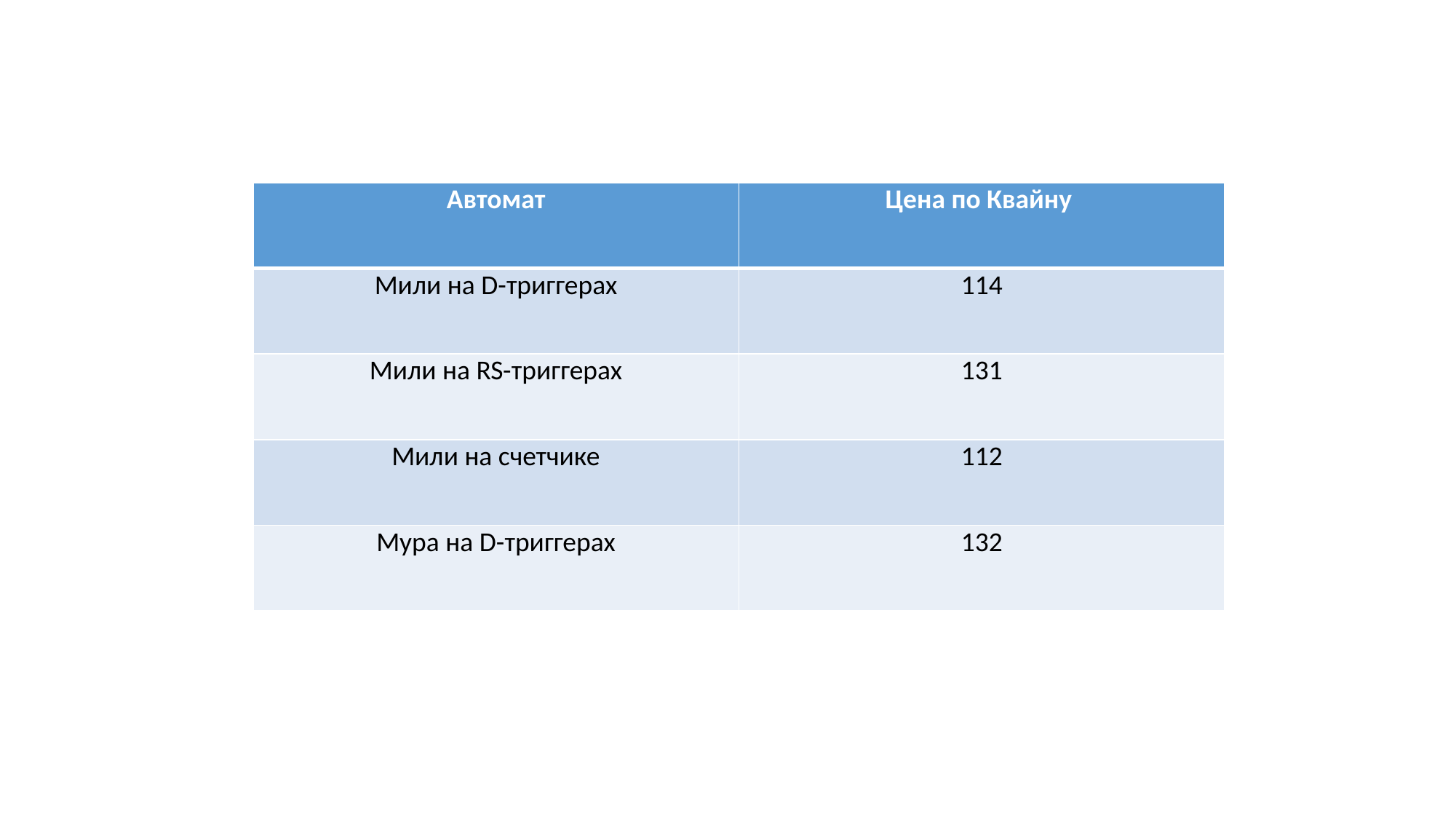

| Автомат | Цена по Квайну |
| --- | --- |
| Мили на D-триггерах | 114 |
| Мили на RS-триггерах | 131 |
| Мили на счетчике | 112 |
| Мура на D-триггерах | 132 |